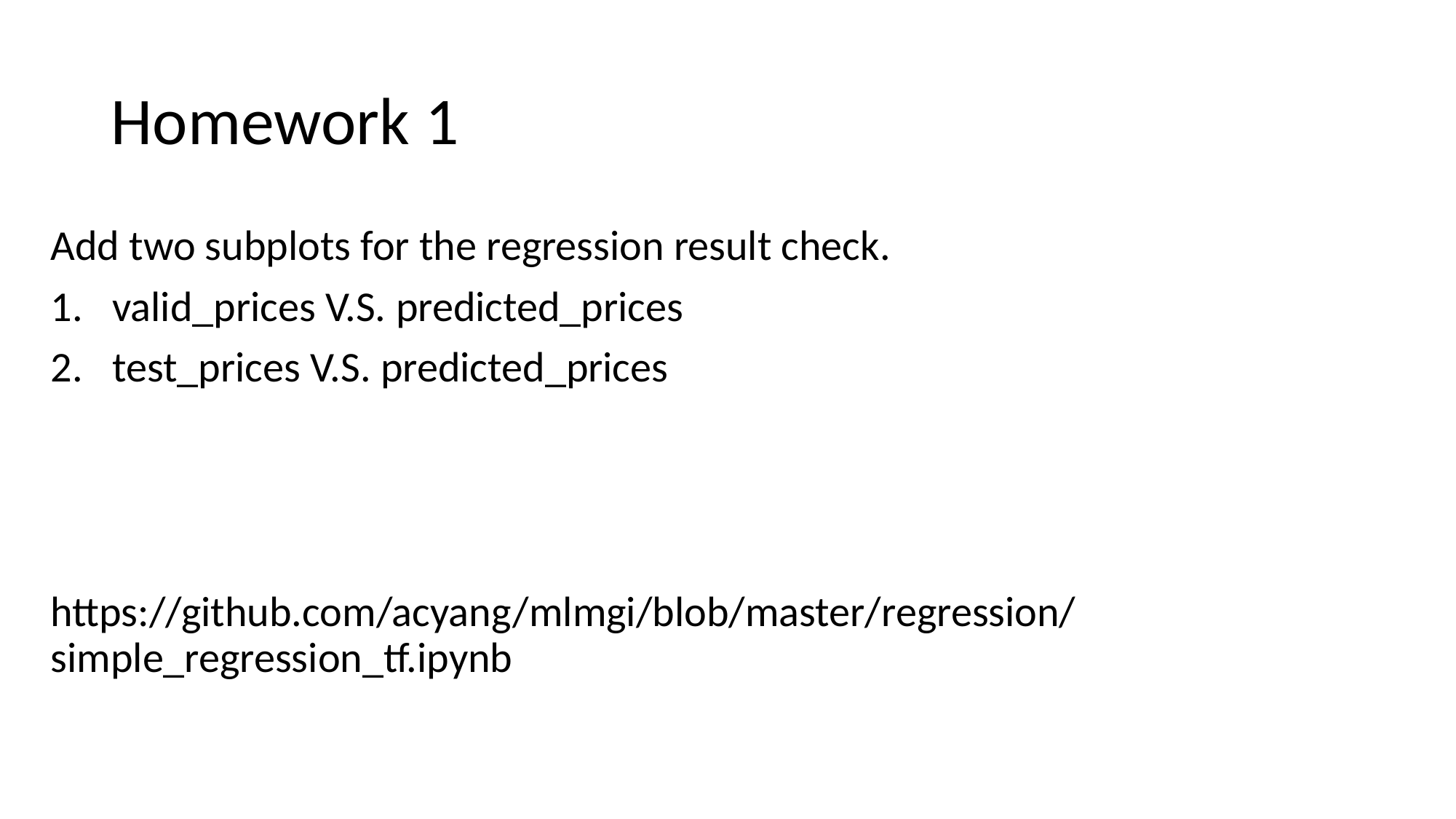

# Homework 1
Add two subplots for the regression result check.
valid_prices V.S. predicted_prices
test_prices V.S. predicted_prices

https://github.com/acyang/mlmgi/blob/master/regression/simple_regression_tf.ipynb